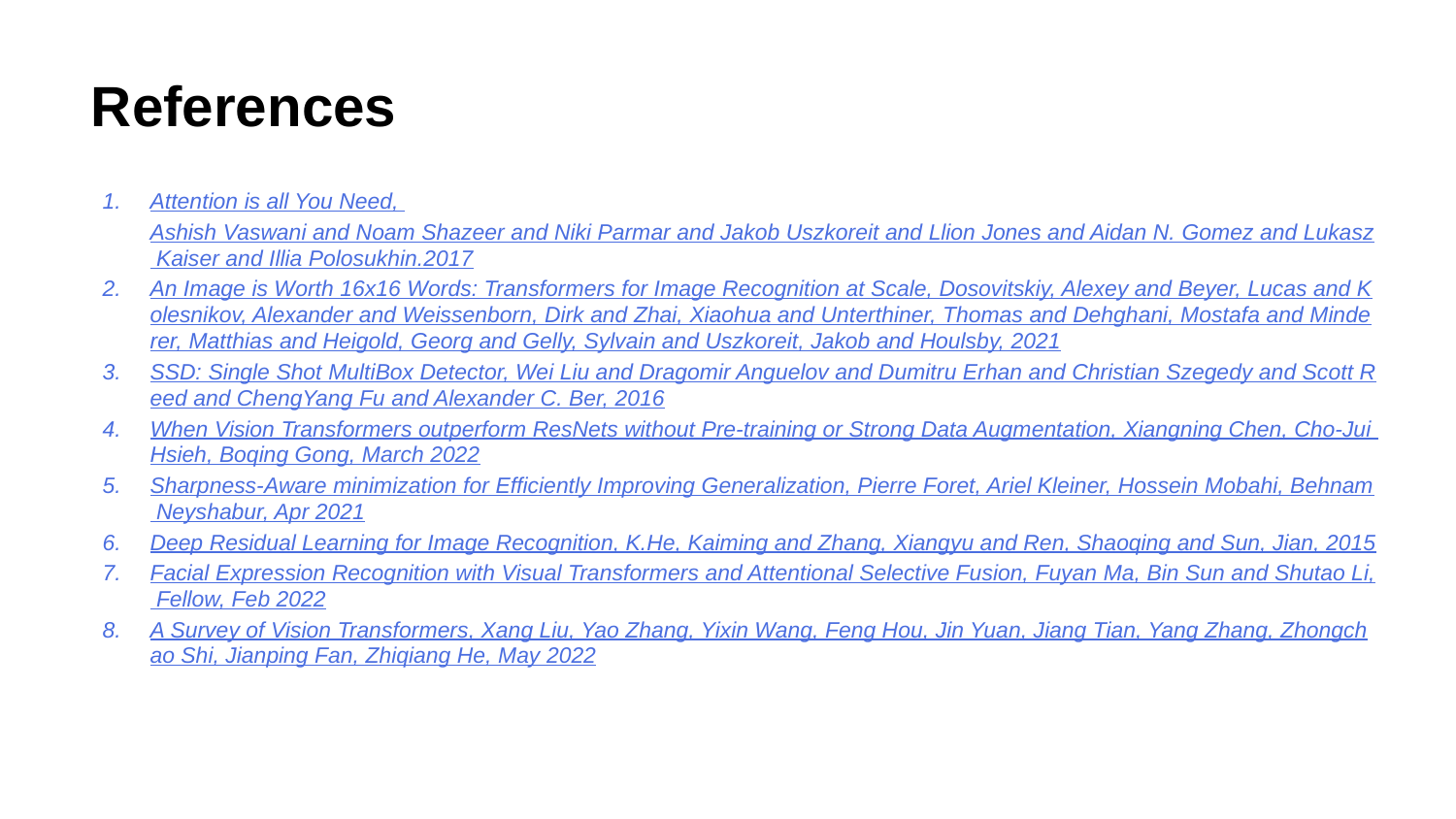

References
Attention is all You Need, Ashish Vaswani and Noam Shazeer and Niki Parmar and Jakob Uszkoreit and Llion Jones and Aidan N. Gomez and Lukasz Kaiser and Illia Polosukhin.2017
An Image is Worth 16x16 Words: Transformers for Image Recognition at Scale, Dosovitskiy, Alexey and Beyer, Lucas and Kolesnikov, Alexander and Weissenborn, Dirk and Zhai, Xiaohua and Unterthiner, Thomas and Dehghani, Mostafa and Minderer, Matthias and Heigold, Georg and Gelly, Sylvain and Uszkoreit, Jakob and Houlsby, 2021
SSD: Single Shot MultiBox Detector, Wei Liu and Dragomir Anguelov and Dumitru Erhan and Christian Szegedy and Scott Reed and ChengYang Fu and Alexander C. Ber, 2016
When Vision Transformers outperform ResNets without Pre-training or Strong Data Augmentation, Xiangning Chen, Cho-Jui Hsieh, Boqing Gong, March 2022
Sharpness-Aware minimization for Efficiently Improving Generalization, Pierre Foret, Ariel Kleiner, Hossein Mobahi, Behnam Neyshabur, Apr 2021
Deep Residual Learning for Image Recognition, K.He, Kaiming and Zhang, Xiangyu and Ren, Shaoqing and Sun, Jian, 2015
Facial Expression Recognition with Visual Transformers and Attentional Selective Fusion, Fuyan Ma, Bin Sun and Shutao Li, Fellow, Feb 2022
A Survey of Vision Transformers, Xang Liu, Yao Zhang, Yixin Wang, Feng Hou, Jin Yuan, Jiang Tian, Yang Zhang, Zhongchao Shi, Jianping Fan, Zhiqiang He, May 2022